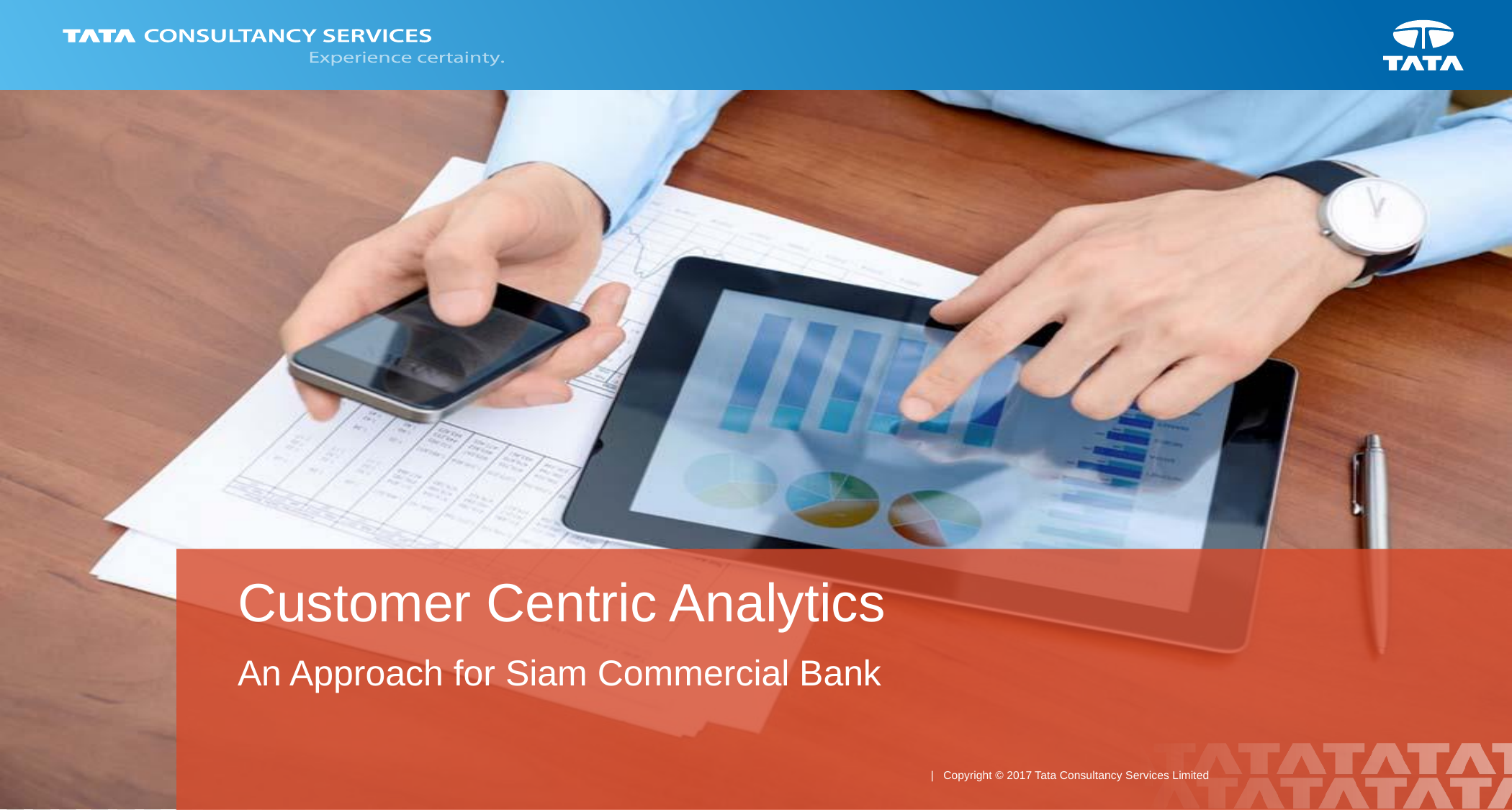

Customer Centric Analytics
# An Approach for Siam Commercial Bank